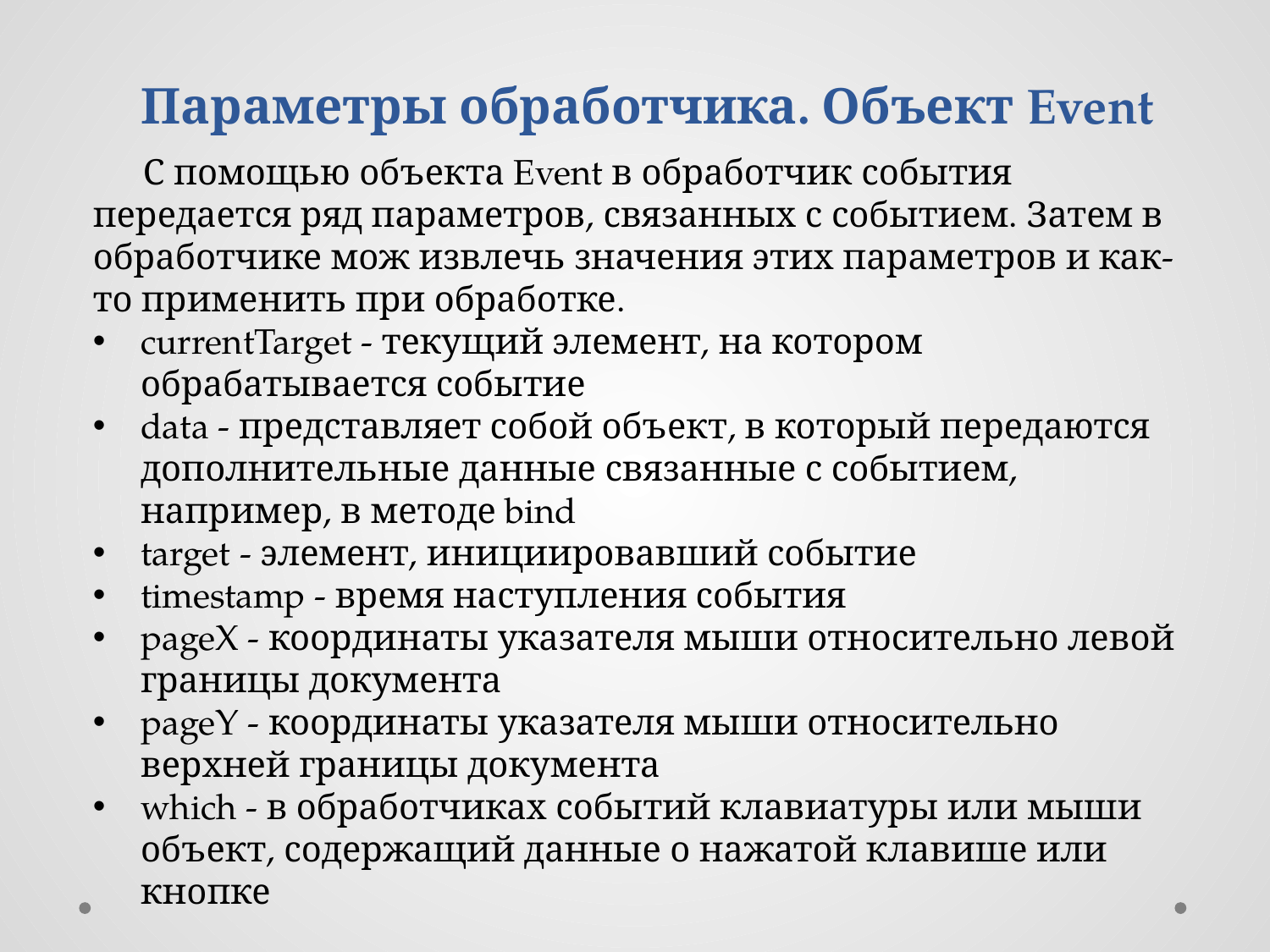

Параметры обработчика. Объект Event
С помощью объекта Event в обработчик события передается ряд параметров, связанных с событием. Затем в обработчике мож извлечь значения этих параметров и как-то применить при обработке.
currentTarget - текущий элемент, на котором обрабатывается событие
data - представляет собой объект, в который передаются дополнительные данные связанные с событием, например, в методе bind
target - элемент, инициировавший событие
timestamp - время наступления события
pageX - координаты указателя мыши относительно левой границы документа
pageY - координаты указателя мыши относительно верхней границы документа
which - в обработчиках событий клавиатуры или мыши объект, содержащий данные о нажатой клавише или кнопке